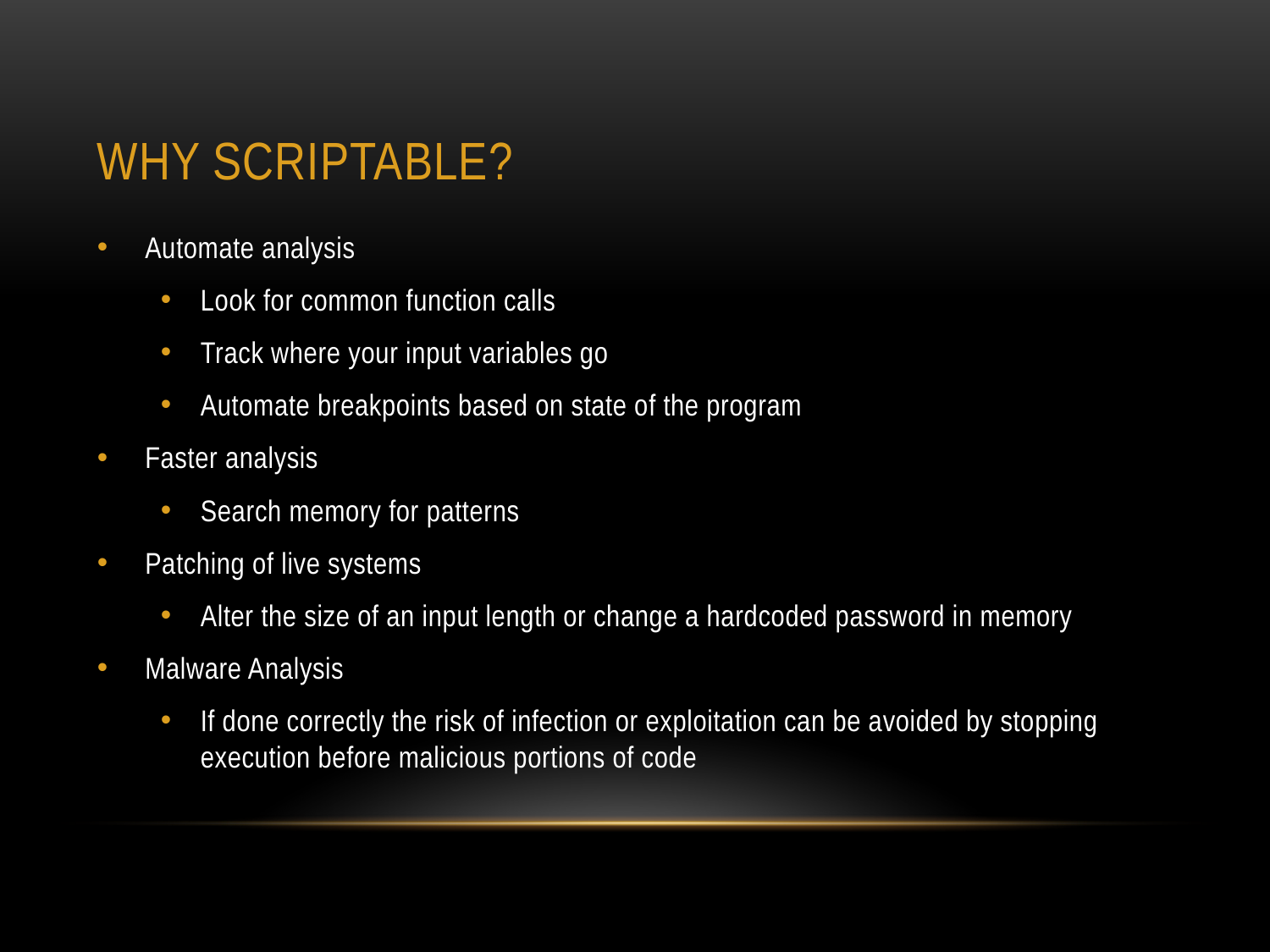

# WHY SCRIPTABLE?
Automate analysis
Look for common function calls
Track where your input variables go
Automate breakpoints based on state of the program
Faster analysis
Search memory for patterns
Patching of live systems
Alter the size of an input length or change a hardcoded password in memory
Malware Analysis
If done correctly the risk of infection or exploitation can be avoided by stopping execution before malicious portions of code